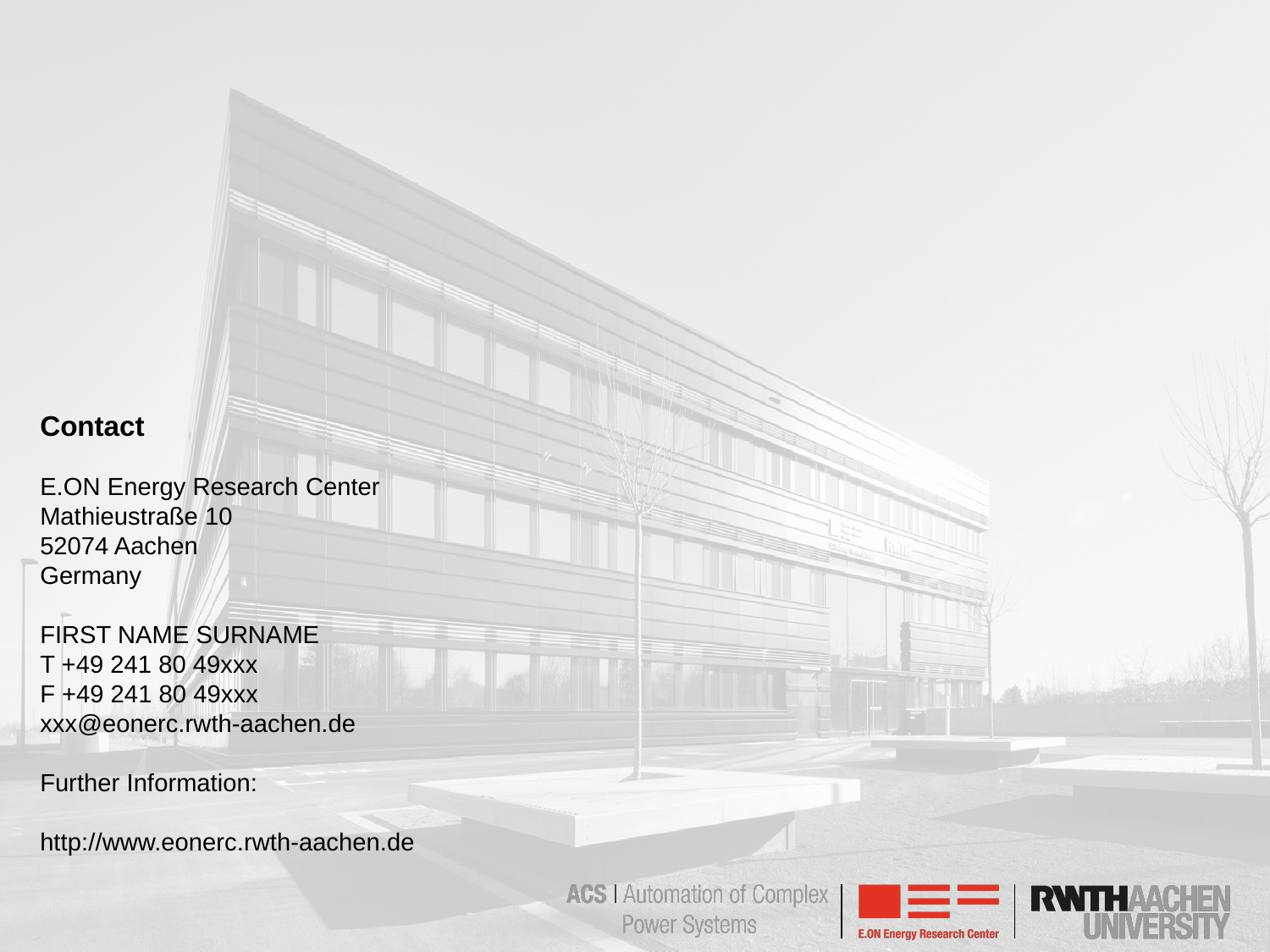

Contact

E.ON Energy Research Center
Mathieustraße 10
52074 Aachen
Germany

FIRST NAME SURNAME
T +49 241 80 49xxx
F +49 241 80 49xxx
xxx@eonerc.rwth-aachen.de

Further Information:

http://www.eonerc.rwth-aachen.de